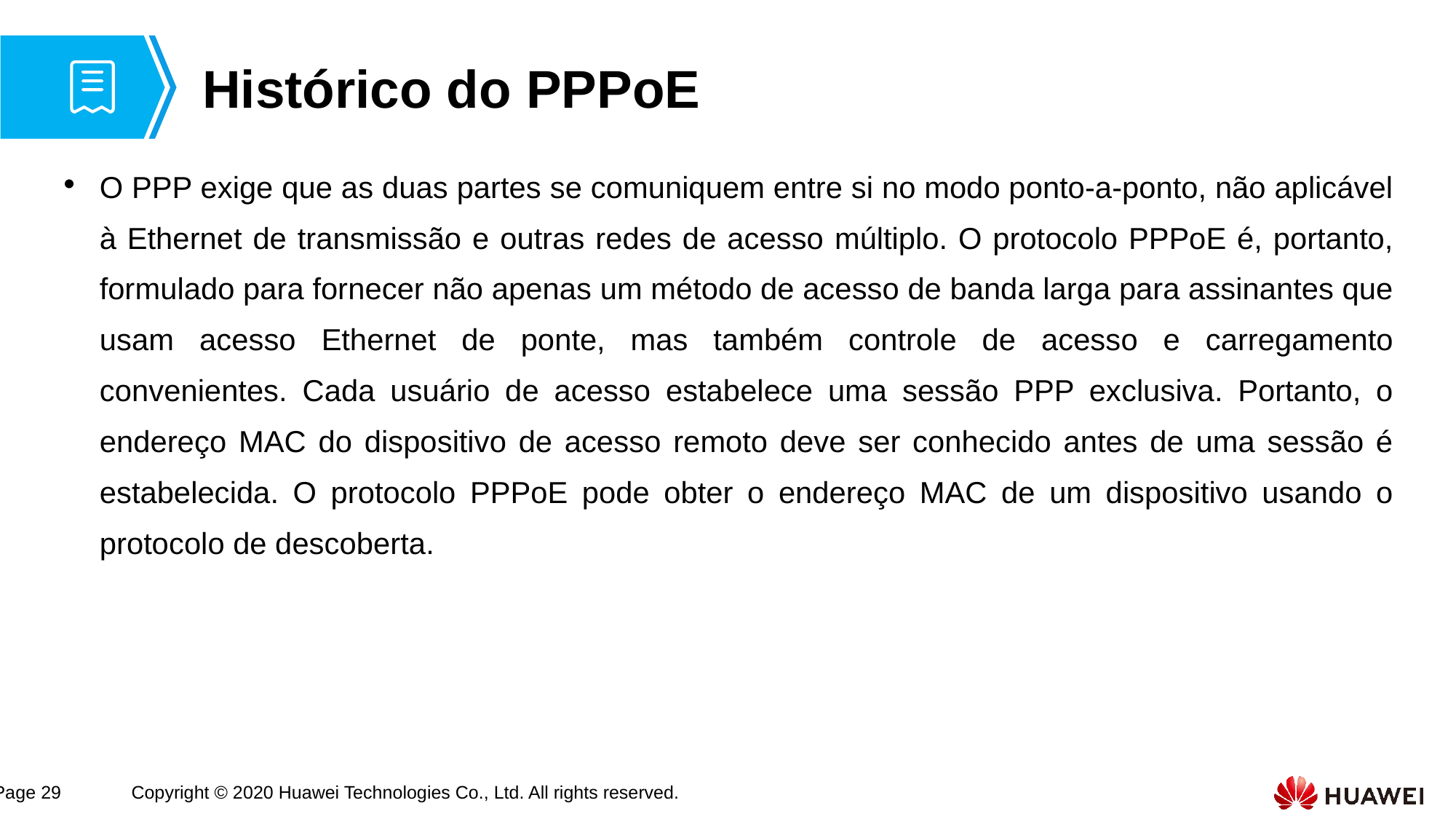

# Histórico do PPPoE

O PPP exige que as duas partes se comuniquem entre si no modo ponto-a-ponto, não aplicável à Ethernet de transmissão e outras redes de acesso múltiplo. O protocolo PPPoE é, portanto, formulado para fornecer não apenas um método de acesso de banda larga para assinantes que usam acesso Ethernet de ponte, mas também controle de acesso e carregamento convenientes. Cada usuário de acesso estabelece uma sessão PPP exclusiva. Portanto, o endereço MAC do dispositivo de acesso remoto deve ser conhecido antes de uma sessão é estabelecida. O protocolo PPPoE pode obter o endereço MAC de um dispositivo usando o protocolo de descoberta.